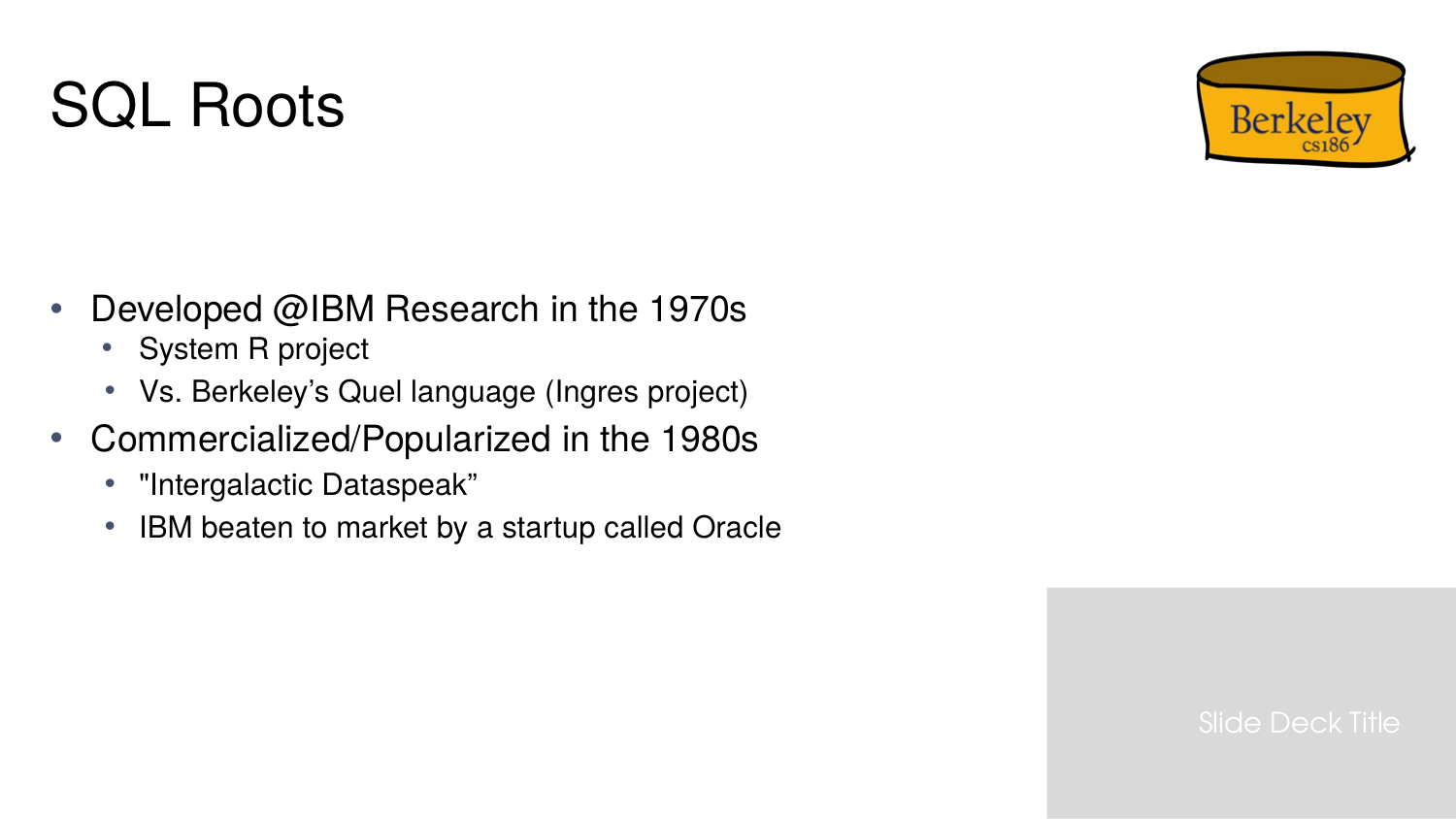

# SQL Roots
Developed @IBM Research in the 1970s
System R project
Vs. Berkeley’s Quel language (Ingres project)
Commercialized/Popularized in the 1980s
"Intergalactic Dataspeak”
IBM beaten to market by a startup called Oracle